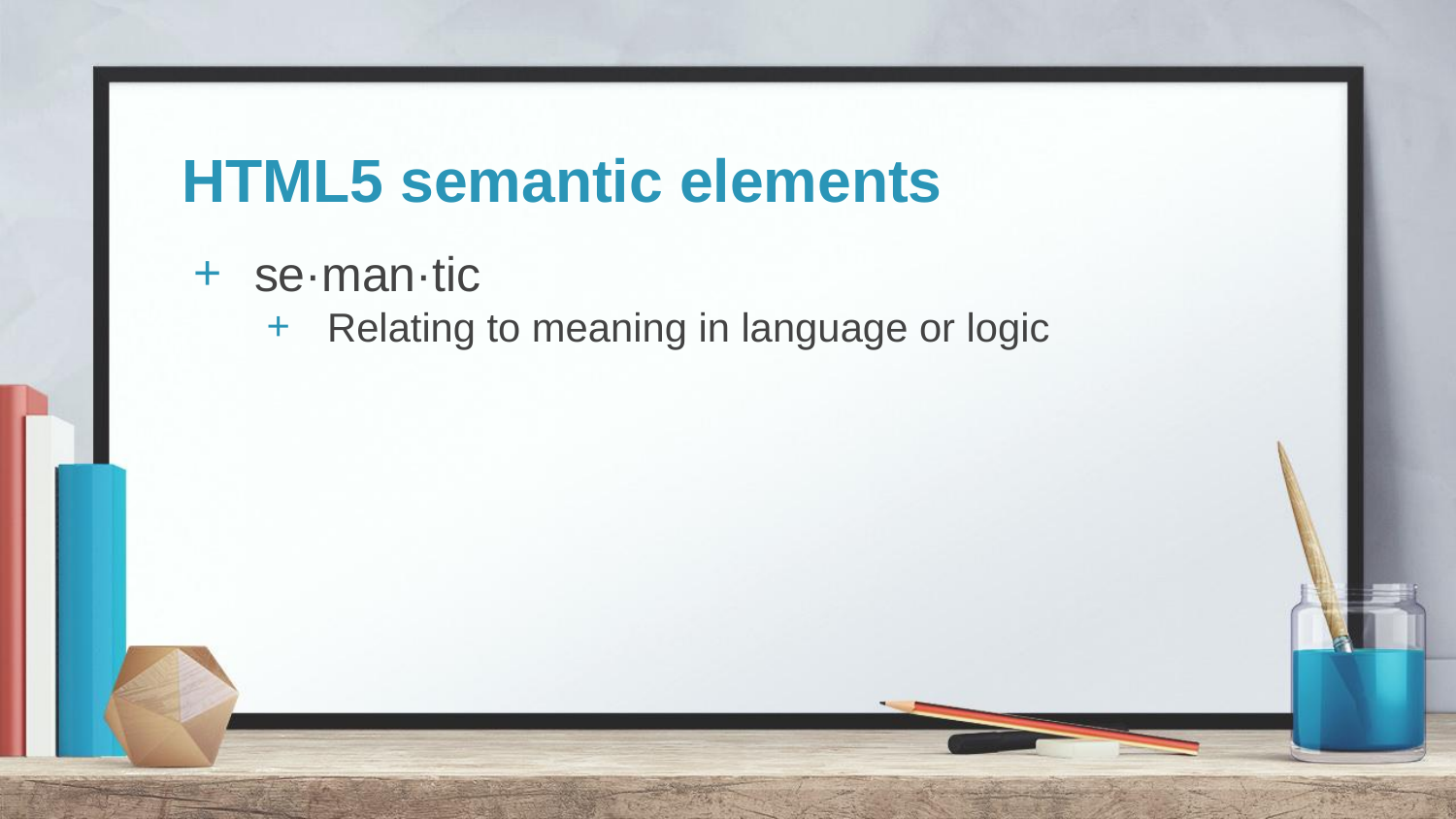

# HTML5 semantic elements
se·man·tic
Relating to meaning in language or logic